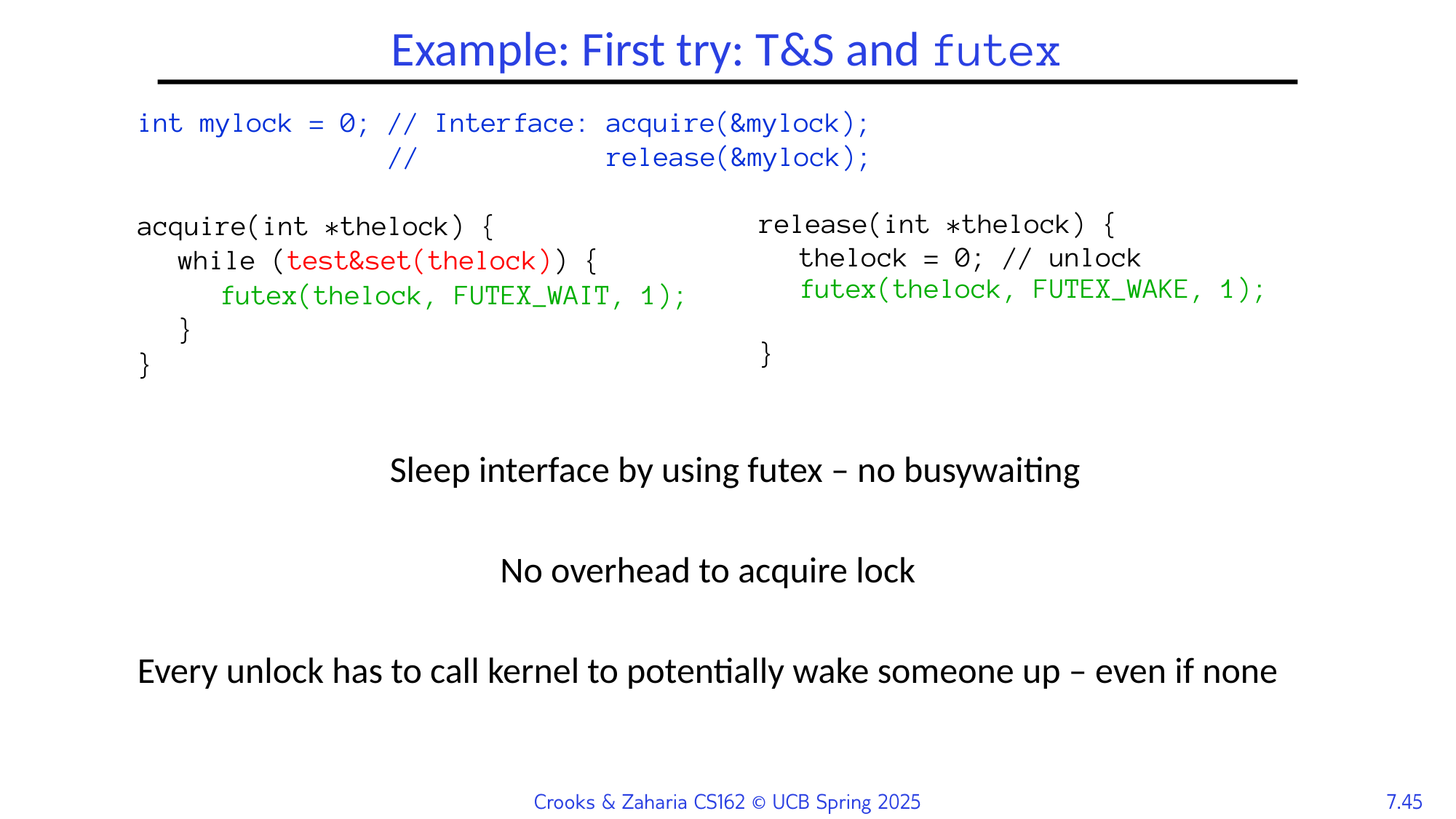

# Example: First try: T&S and futex
int mylock = 0; // Interface: acquire(&mylock);
                //            release(&mylock);

acquire(int *thelock) {
	while (test&set(thelock)) {
		futex(thelock, FUTEX_WAIT, 1);
	}
}

release(int *thelock) {
	thelock = 0; // unlock
	futex(thelock, FUTEX_WAKE, 1);
}

Sleep interface by using futex – no busywaiting

No overhead to acquire lock

Every unlock has to call kernel to potentially wake someone up – even if none